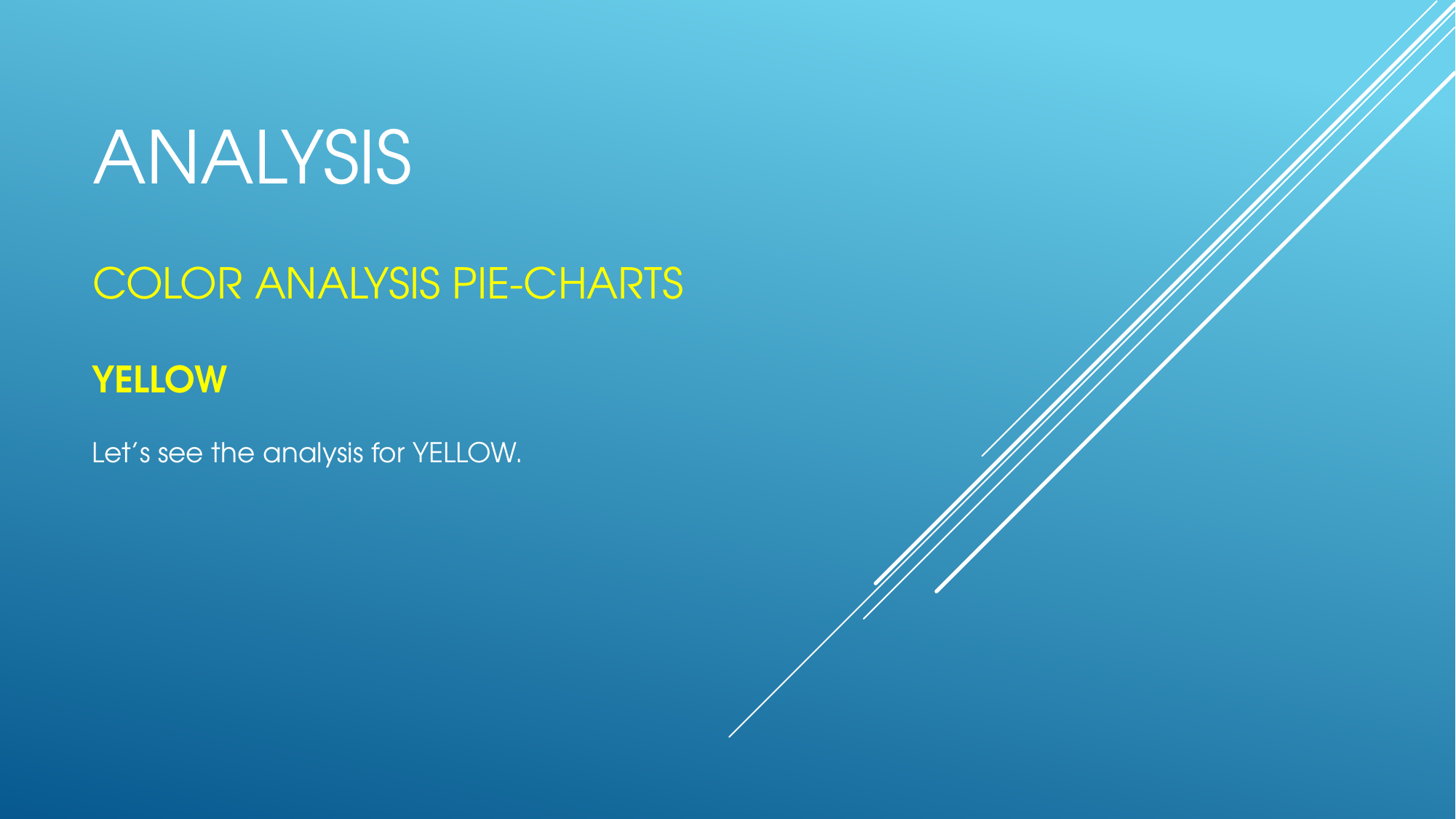

# ANALYSIS
COLOR ANALYSIS PIE-CHARTS
YELLOW
Let’s see the analysis for YELLOW.